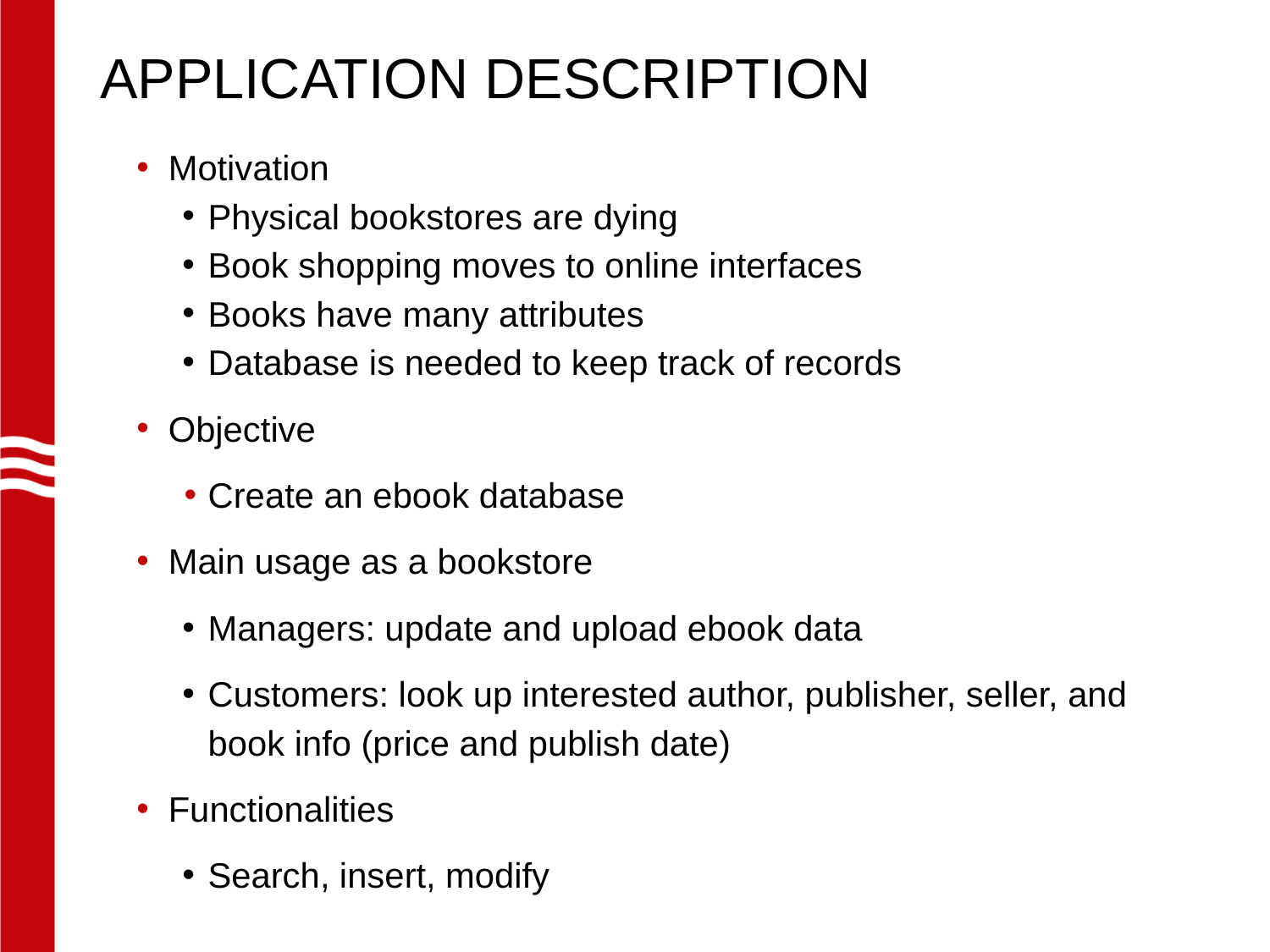

# APPLICATION DESCRIPTION
Motivation
Physical bookstores are dying
Book shopping moves to online interfaces
Books have many attributes
Database is needed to keep track of records
Objective
Create an ebook database
Main usage as a bookstore
Managers: update and upload ebook data
Customers: look up interested author, publisher, seller, and book info (price and publish date)
Functionalities
Search, insert, modify